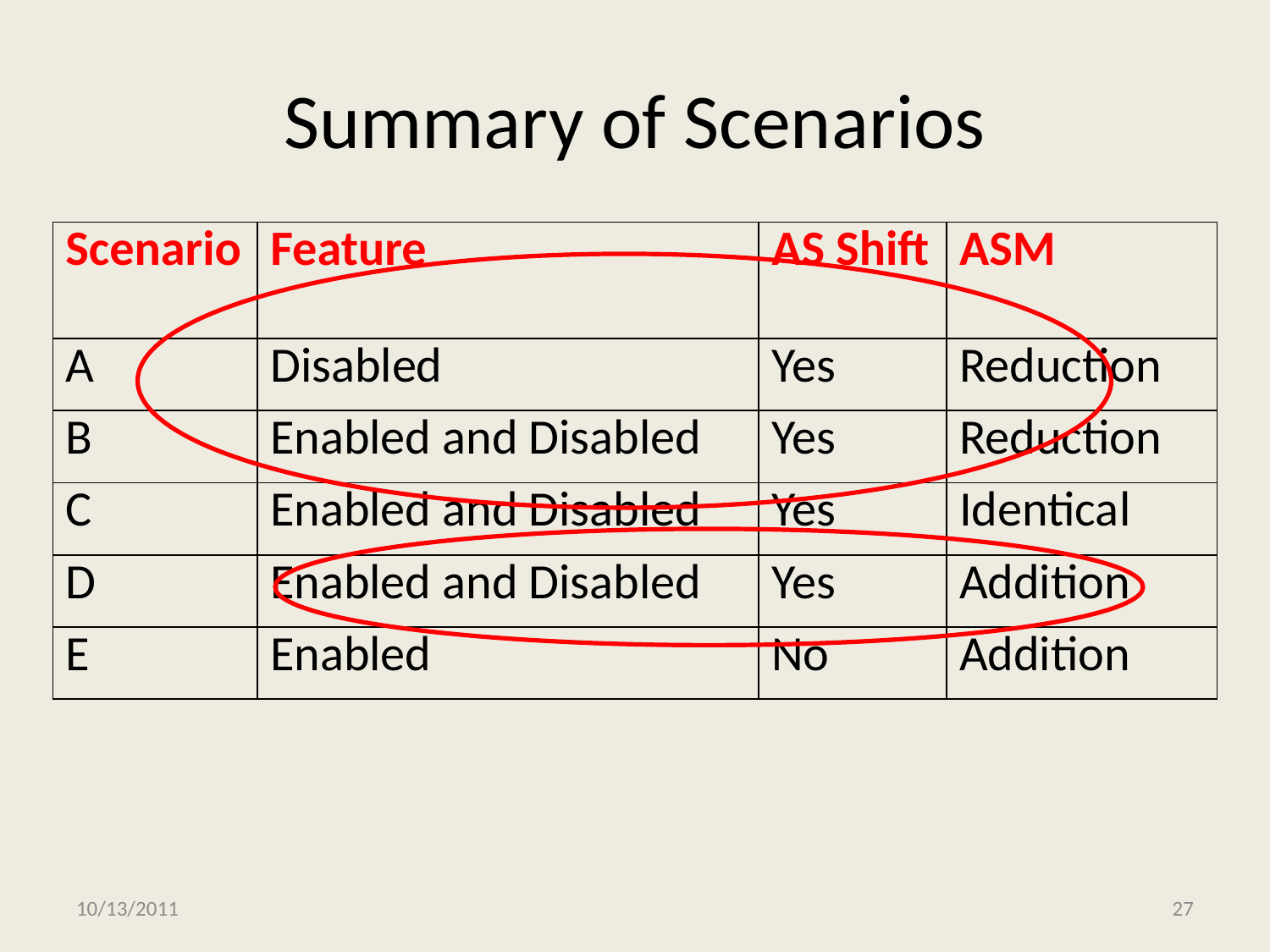

# Summary of Scenarios
| Scenario | Feature | AS Shift | ASM |
| --- | --- | --- | --- |
| A | Disabled | Yes | Reduction |
| B | Enabled and Disabled | Yes | Reduction |
| C | Enabled and Disabled | Yes | Identical |
| D | Enabled and Disabled | Yes | Addition |
| E | Enabled | No | Addition |

10/13/2011
27